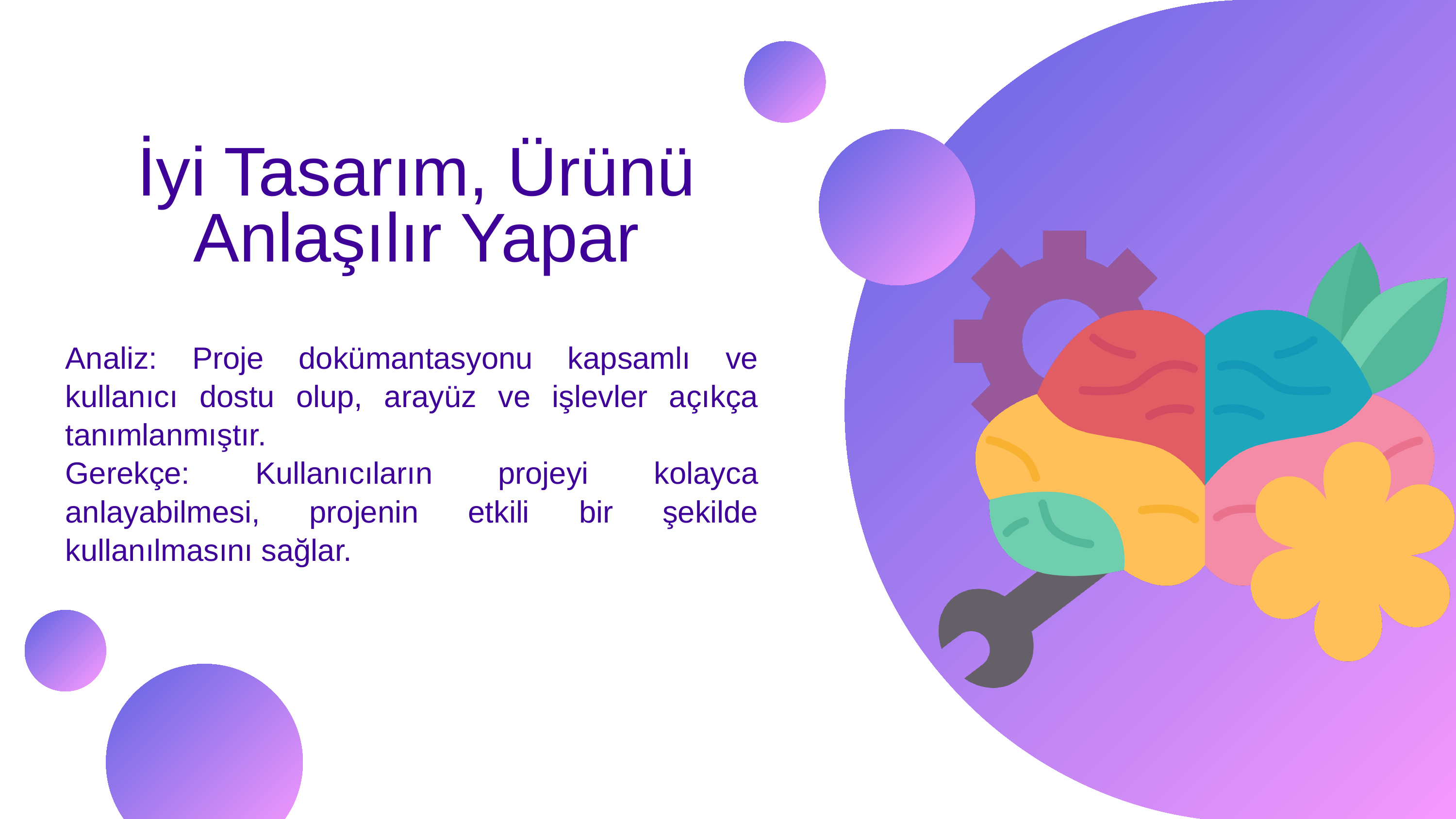

İyi Tasarım, Ürünü Anlaşılır Yapar

Analiz: Proje dokümantasyonu kapsamlı ve kullanıcı dostu olup, arayüz ve işlevler açıkça tanımlanmıştır.
Gerekçe: Kullanıcıların projeyi kolayca anlayabilmesi, projenin etkili bir şekilde kullanılmasını sağlar.